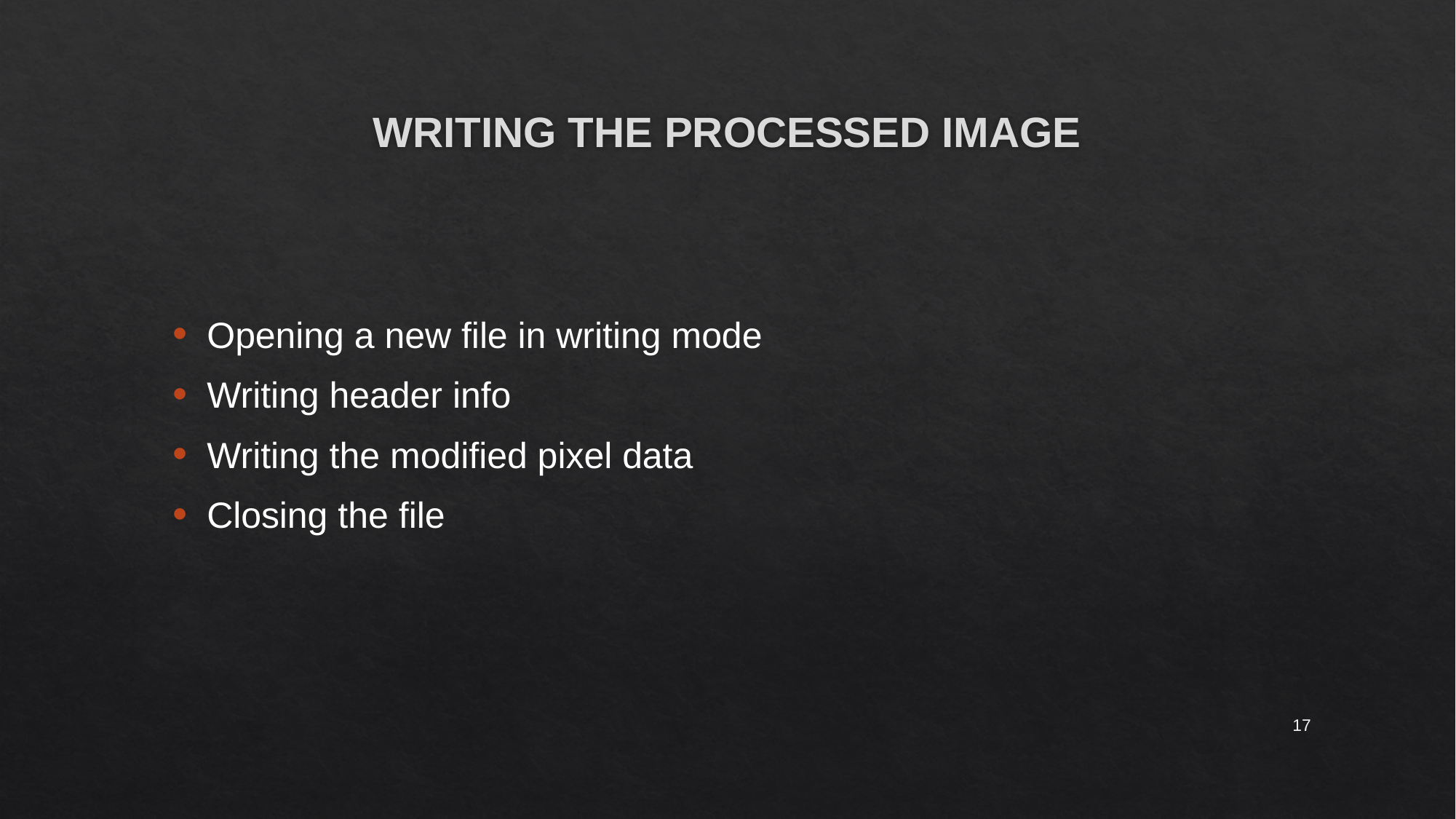

# WRITING THE PROCESSED IMAGE

Opening a new file in writing mode
Writing header info
Writing the modified pixel data
Closing the file
17